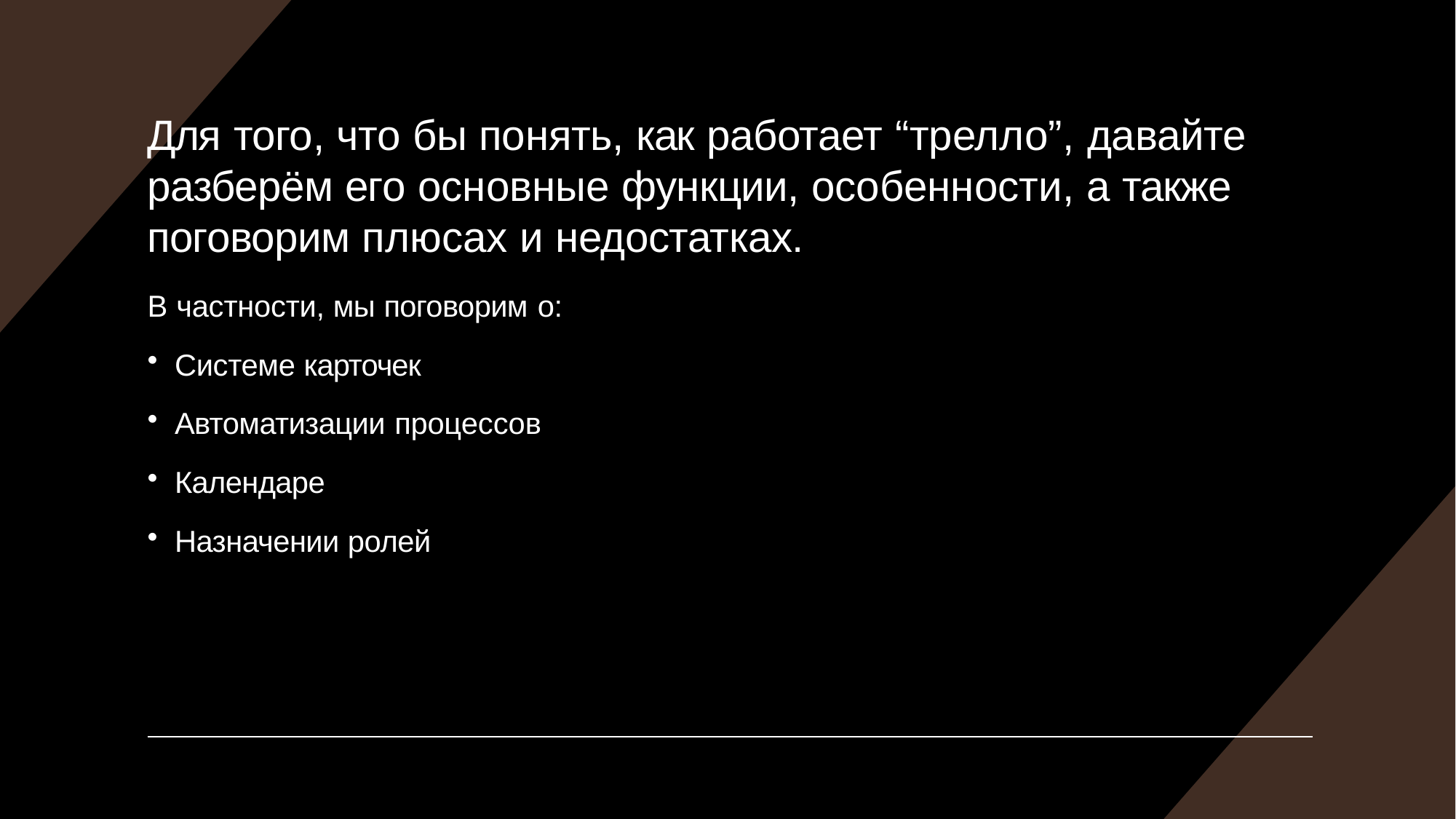

# Для того, что бы понять, как работает “трелло”, давайте  разберём его основные функции, особенности, а также  поговорим плюсах и недостатках.
В частности, мы поговорим о:
Системе карточек
Автоматизации процессов
Календаре
Назначении ролей